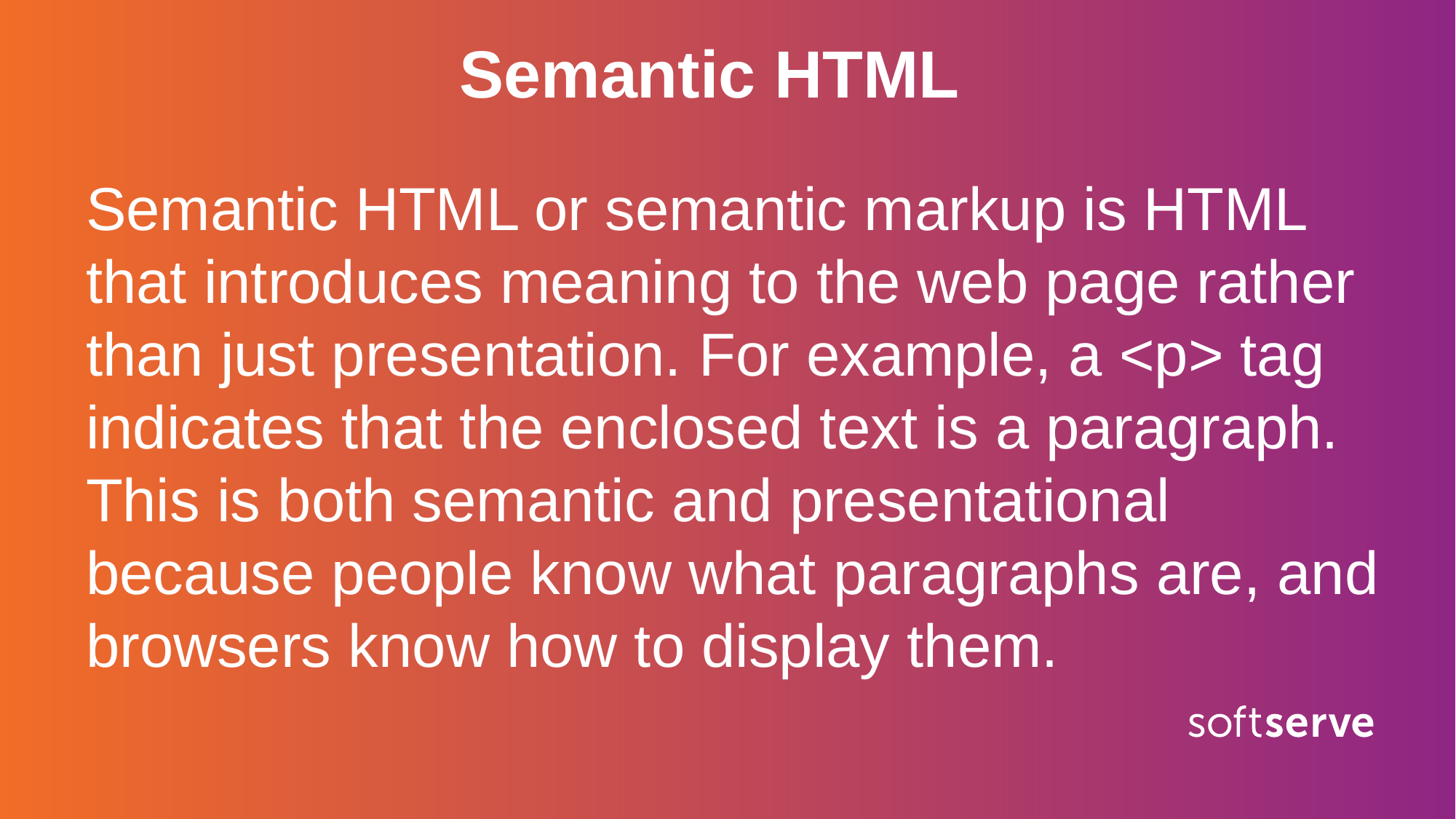

# Semantic HTML
Semantic HTML or semantic markup is HTML that introduces meaning to the web page rather than just presentation. For example, a <p> tag indicates that the enclosed text is a paragraph. This is both semantic and presentational because people know what paragraphs are, and browsers know how to display them.